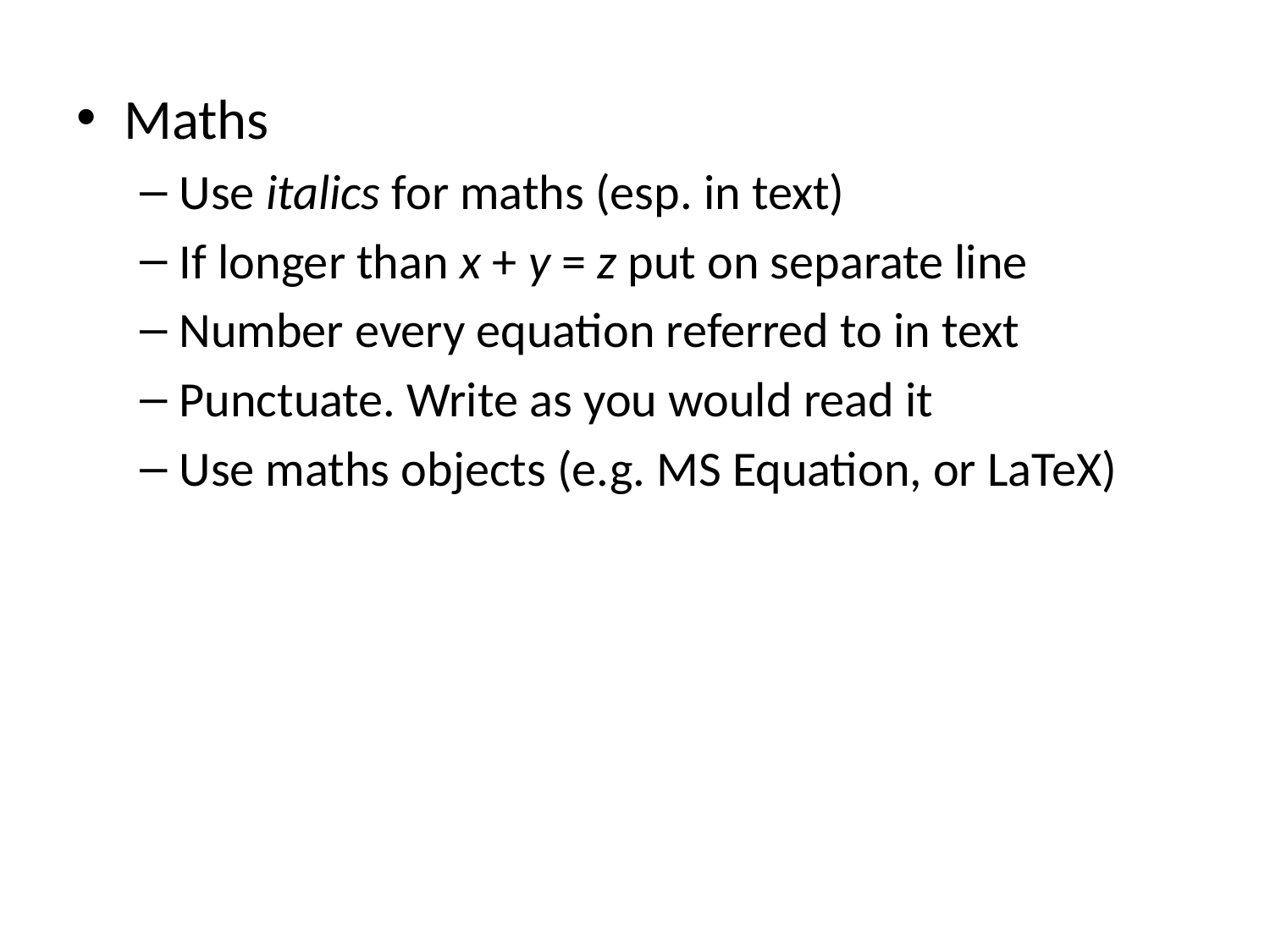

Maths
Use italics for maths (esp. in text)
If longer than x + y = z put on separate line
Number every equation referred to in text
Punctuate. Write as you would read it
Use maths objects (e.g. MS Equation, or LaTeX)